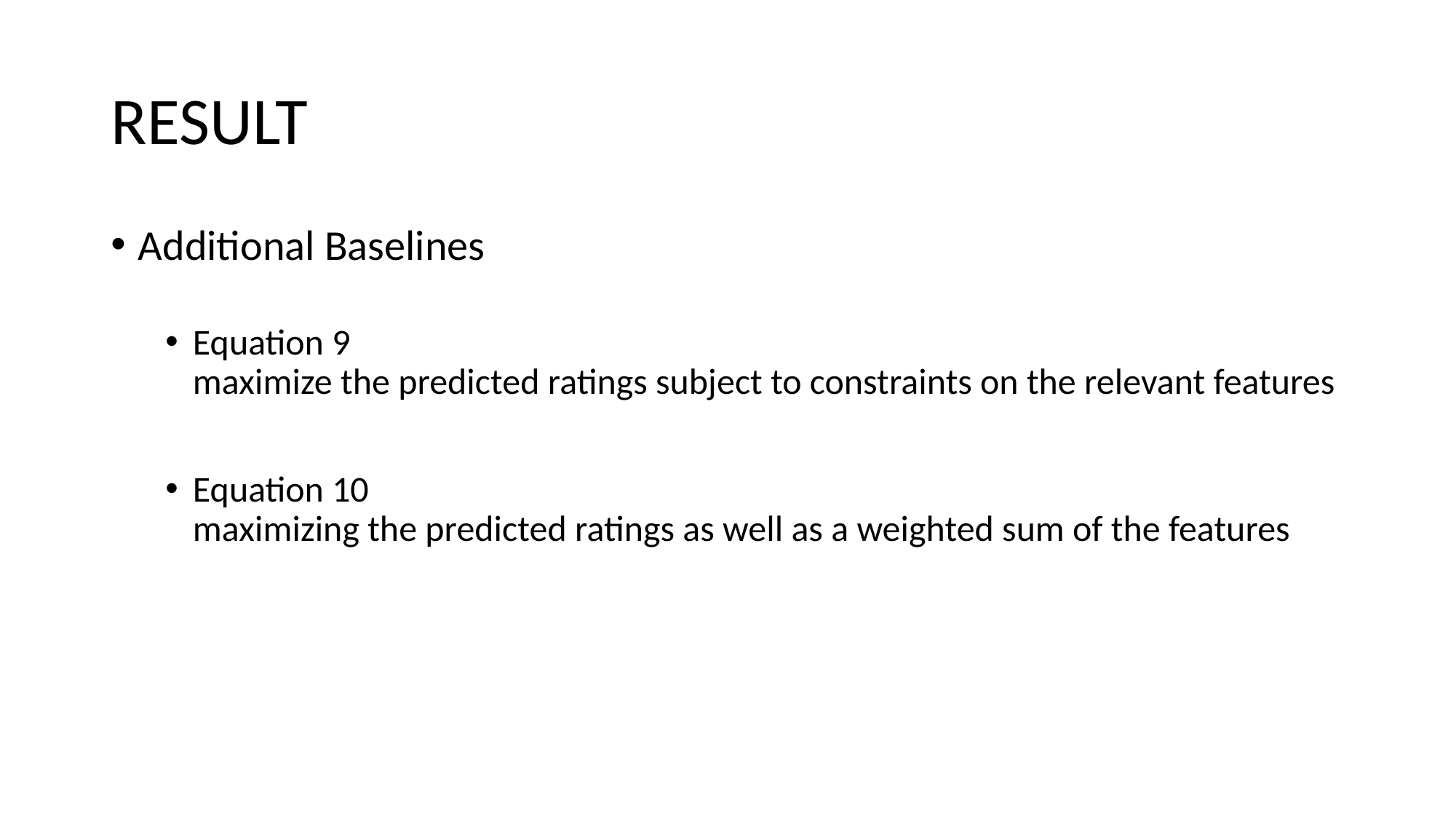

# RESULT
Additional Baselines

Equation 9
maximize the predicted ratings subject to constraints on the relevant features

Equation 10
maximizing the predicted ratings as well as a weighted sum of the features